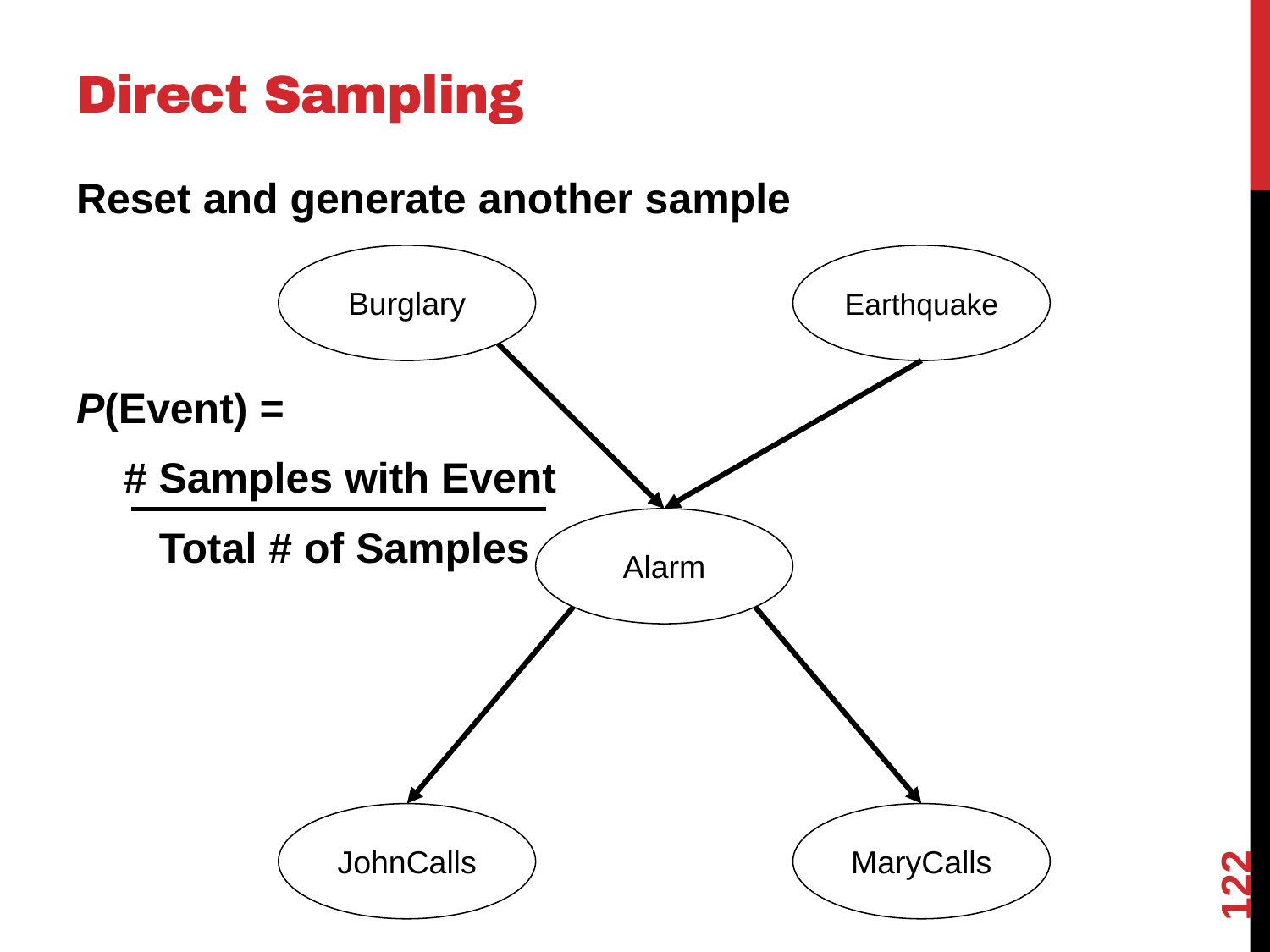

# Direct Sampling
Reset and generate another sample

P(Event) =
    # Samples with Event
       Total # of Samples
Burglary
Earthquake
Alarm
JohnCalls
MaryCalls
122